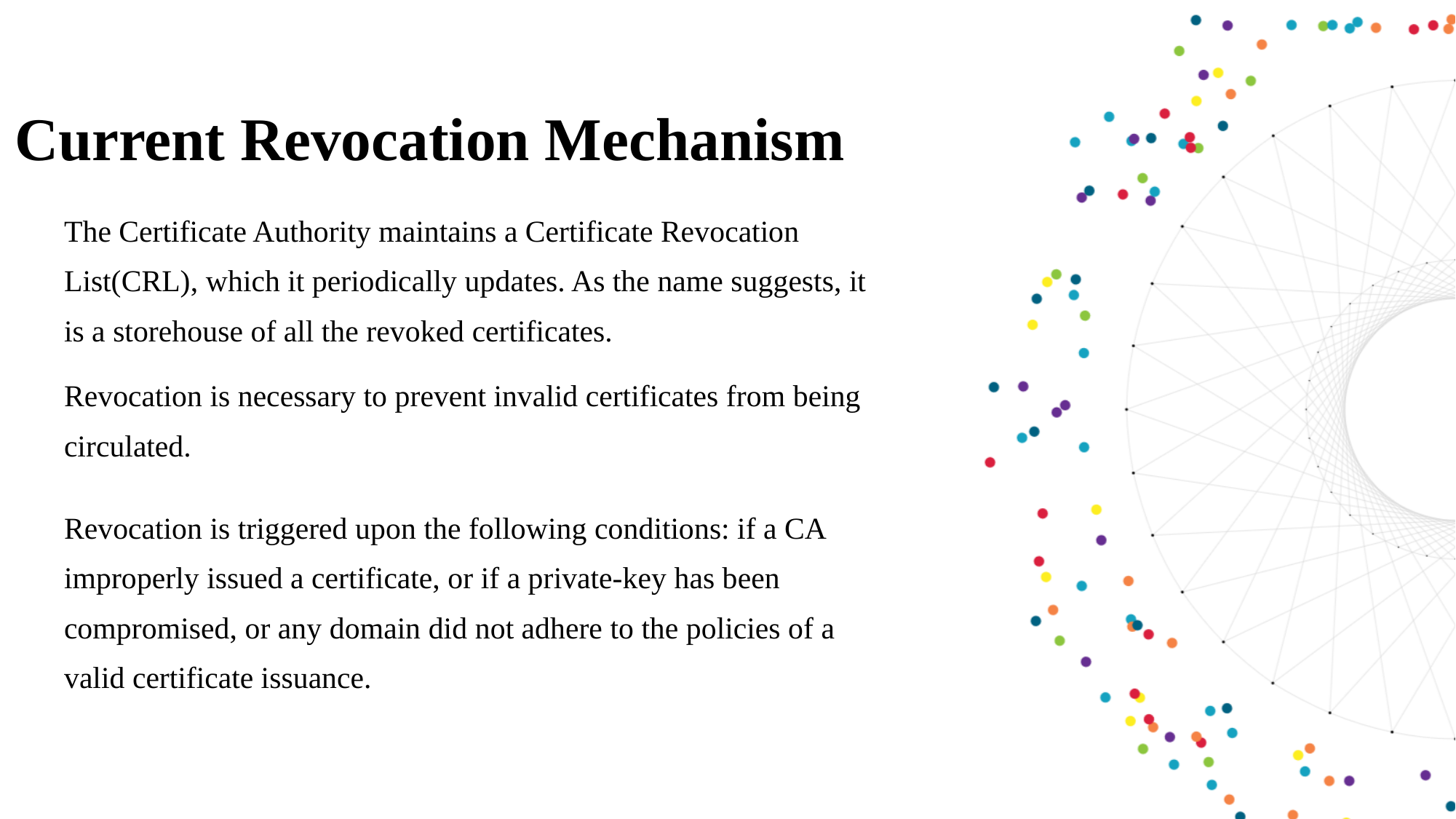

Current Revocation Mechanism

The Certificate Authority maintains a Certificate Revocation List(CRL), which it periodically updates. As the name suggests, it is a storehouse of all the revoked certificates.
Revocation is necessary to prevent invalid certificates from being circulated.
Revocation is triggered upon the following conditions: if a CA improperly issued a certificate, or if a private-key has been compromised, or any domain did not adhere to the policies of a valid certificate issuance.